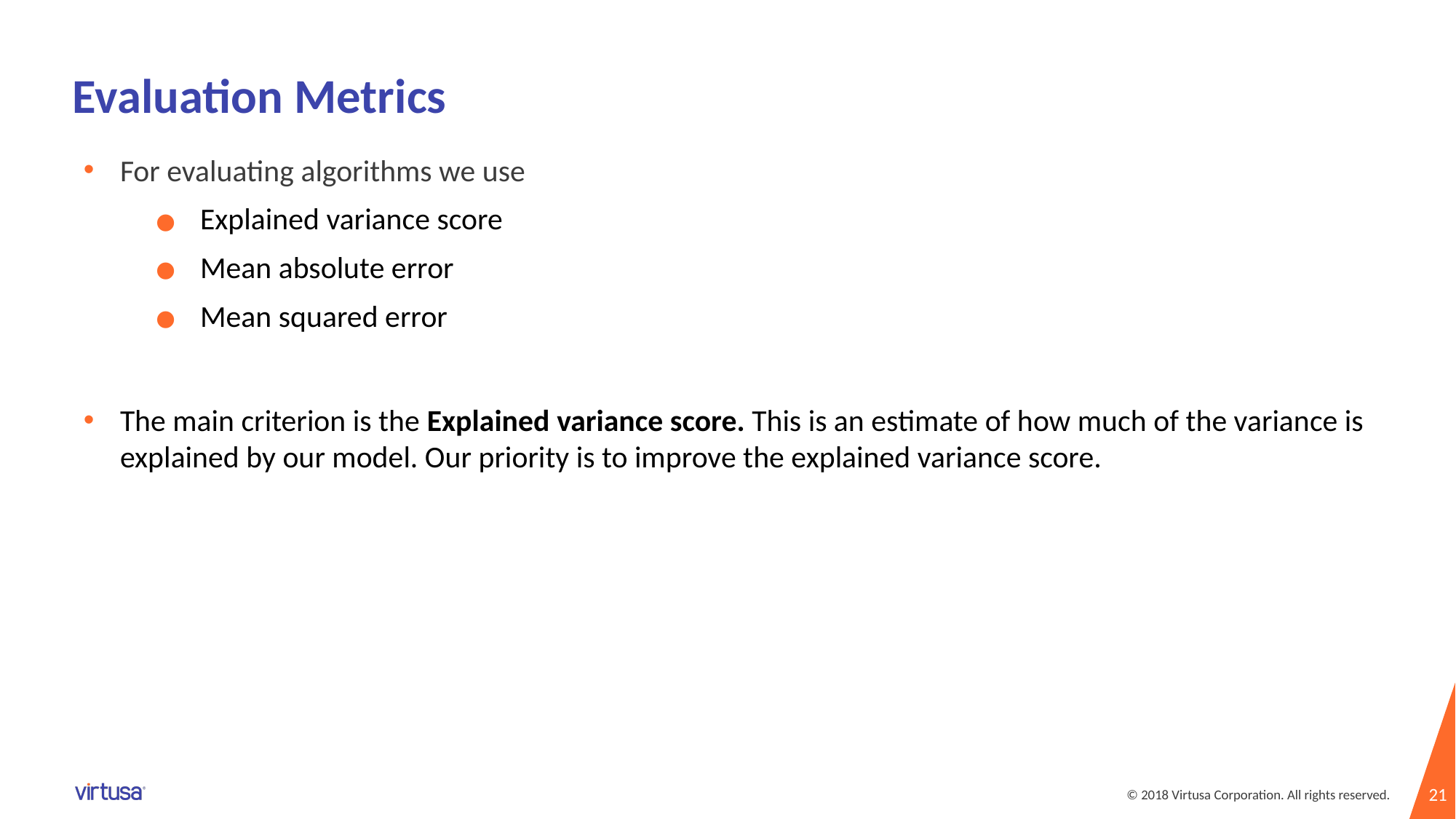

# Evaluation Metrics
For evaluating algorithms we use
Explained variance score
Mean absolute error
Mean squared error

The main criterion is the Explained variance score. This is an estimate of how much of the variance is explained by our model. Our priority is to improve the explained variance score.